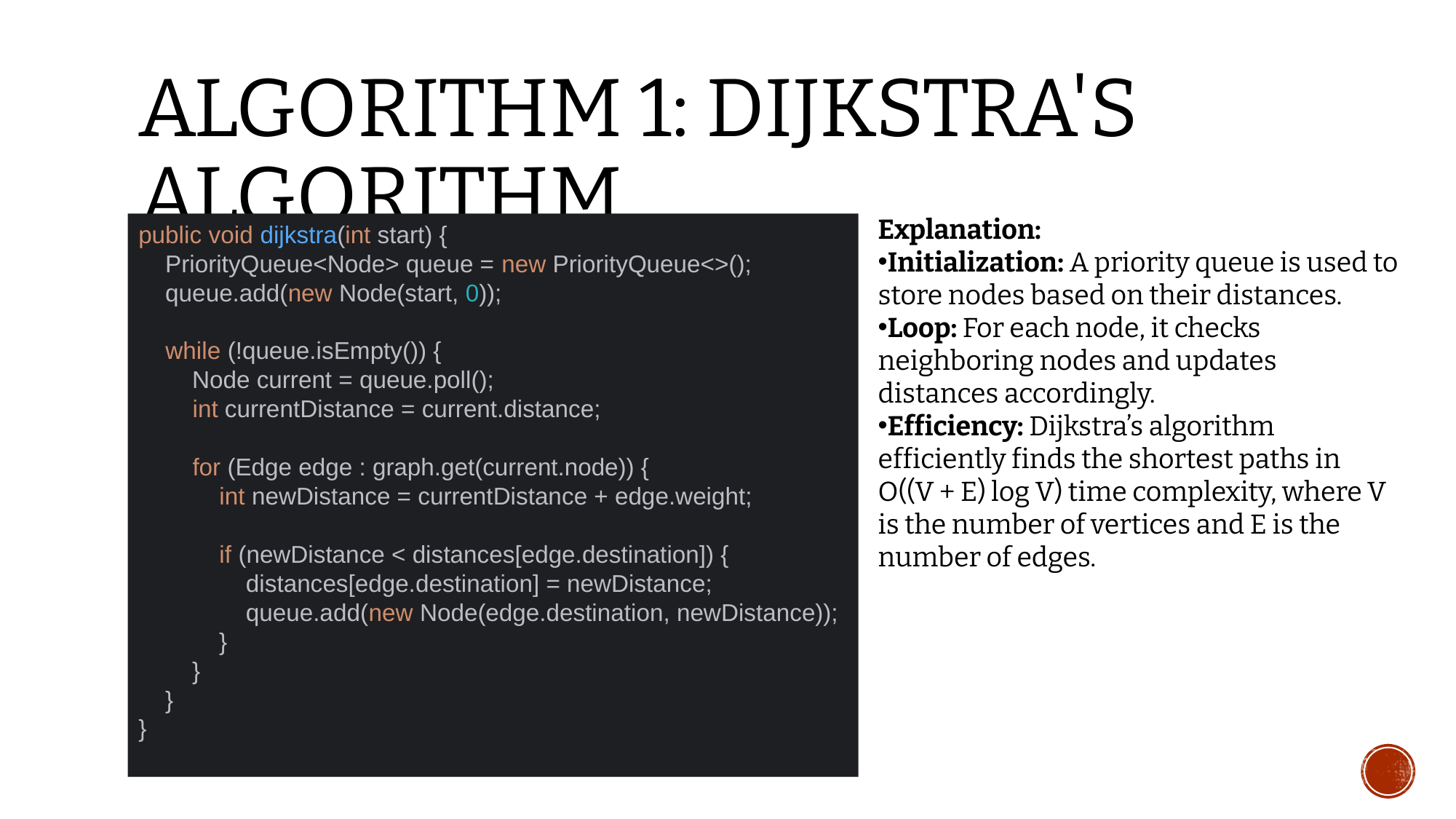

# Algorithm 1: Dijkstra's Algorithm
Explanation:
Initialization: A priority queue is used to store nodes based on their distances.
Loop: For each node, it checks neighboring nodes and updates distances accordingly.
Efficiency: Dijkstra’s algorithm efficiently finds the shortest paths in O((V + E) log V) time complexity, where V is the number of vertices and E is the number of edges.
public void dijkstra(int start) {
    PriorityQueue<Node> queue = new PriorityQueue<>();
    queue.add(new Node(start, 0));
    while (!queue.isEmpty()) {
        Node current = queue.poll();
        int currentDistance = current.distance;
        for (Edge edge : graph.get(current.node)) {
            int newDistance = currentDistance + edge.weight;
            if (newDistance < distances[edge.destination]) {
                distances[edge.destination] = newDistance;
                queue.add(new Node(edge.destination, newDistance));
            }
        }
    }
}